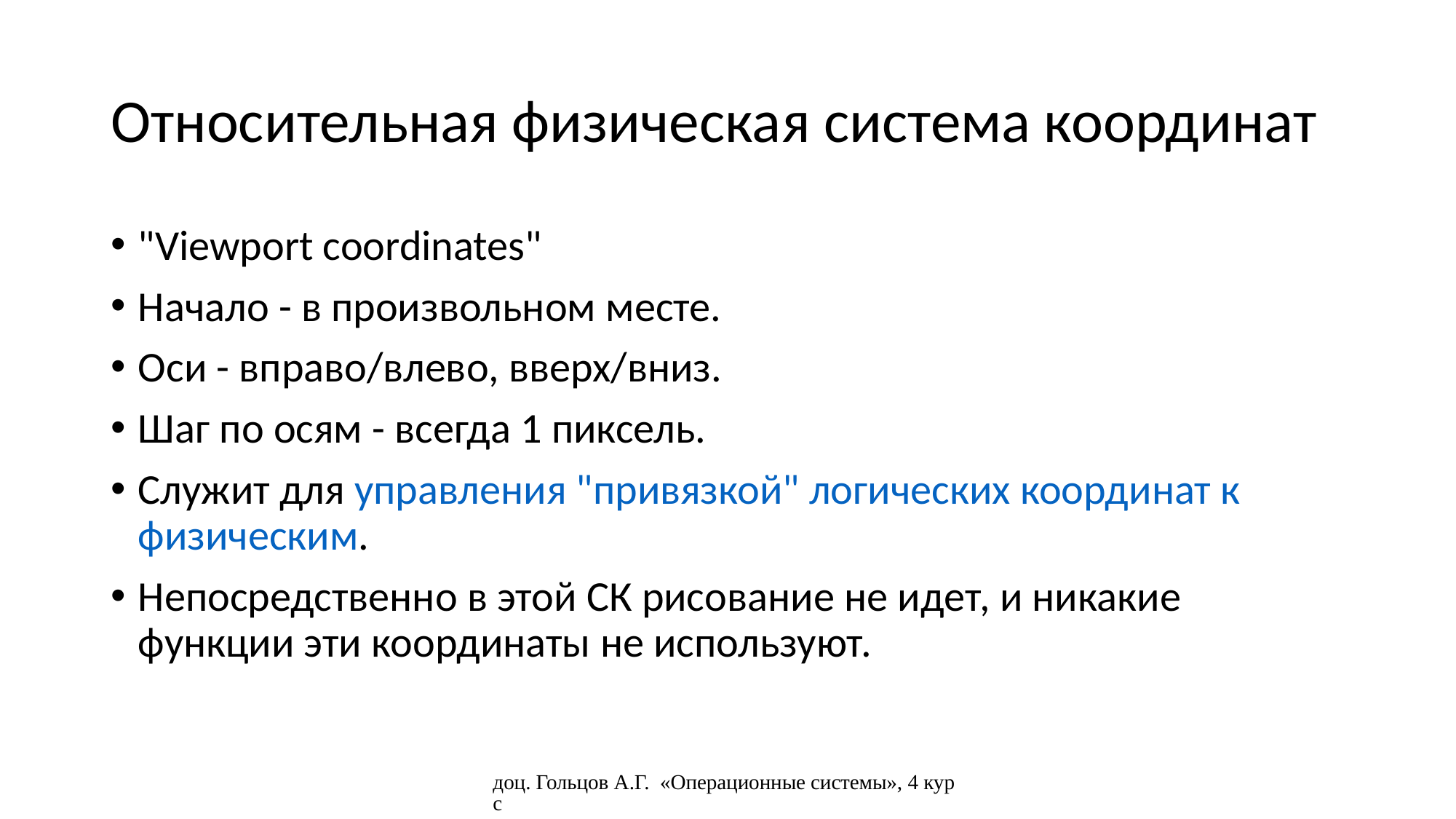

# Относительная физическая система координат
"Viewport coordinates"
Начало - в произвольном месте.
Оси - вправо/влево, вверх/вниз.
Шаг по осям - всегда 1 пиксель.
Служит для управления "привязкой" логических координат к физическим.
Непосредственно в этой СК рисование не идет, и никакие функции эти координаты не используют.
доц. Гольцов А.Г.  «Операционные системы», 4 курс